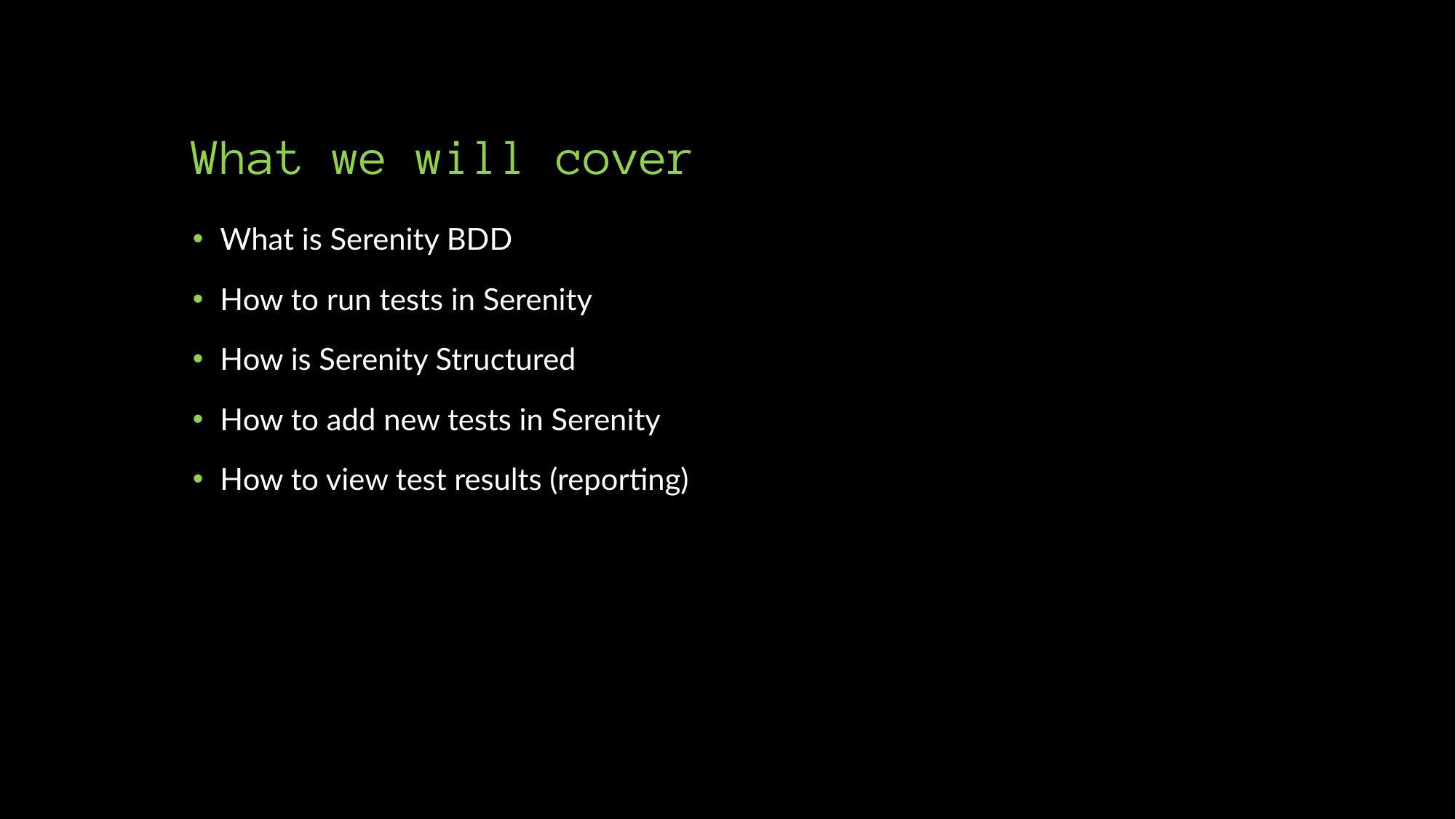

# What we will cover
What is Serenity BDD
How to run tests in Serenity
How is Serenity Structured
How to add new tests in Serenity
How to view test results (reporting)